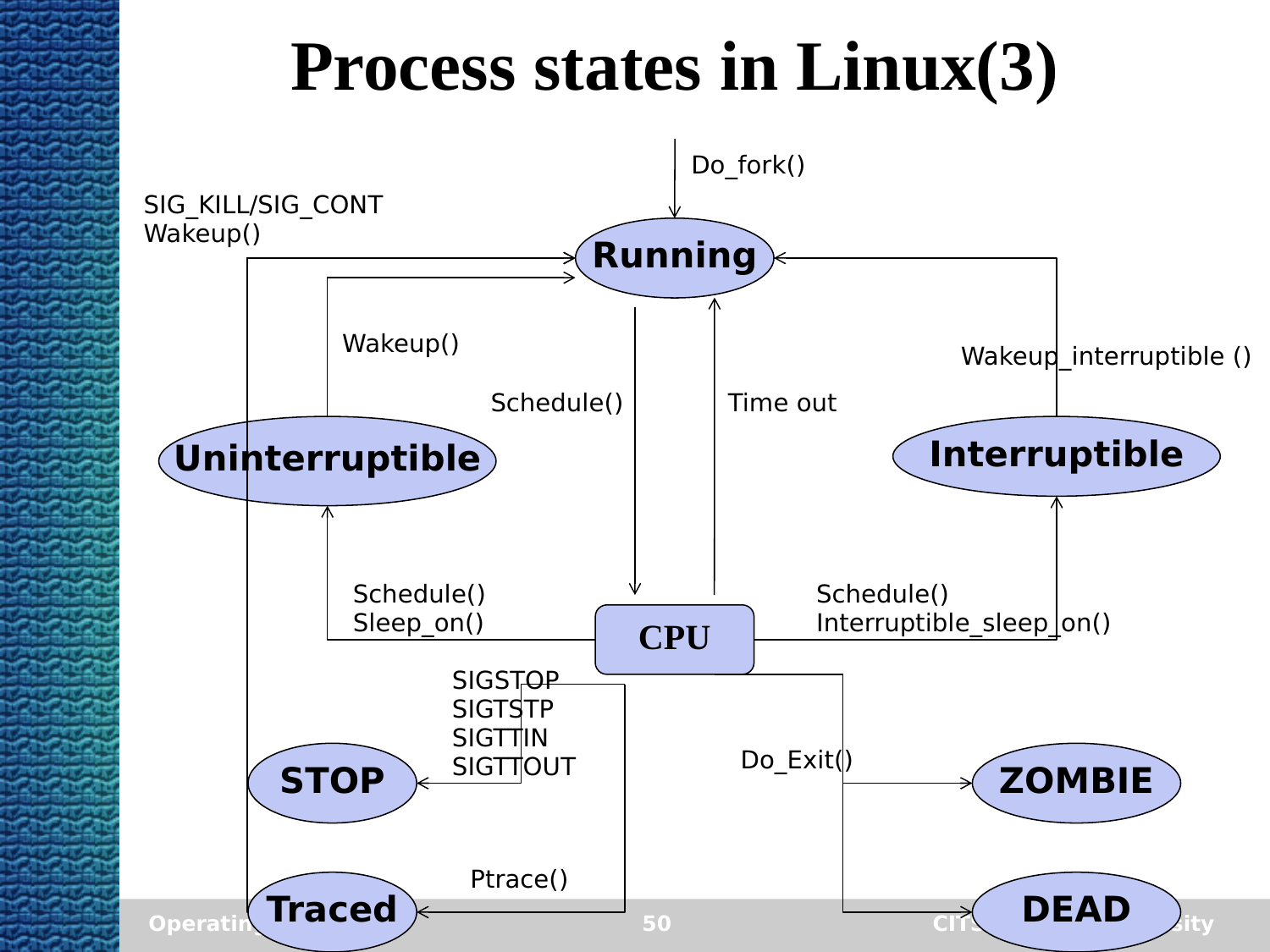

# Process states in Linux(3)
Do_fork()
SIG_KILL/SIG_CONT
Wakeup()
Running
Wakeup()
Wakeup_interruptible ()
Schedule()
Time out
Uninterruptible
Interruptible
Schedule()
Sleep_on()
Schedule()
Interruptible_sleep_on()
CPU
SIGSTOP
SIGTSTP
SIGTTIN
SIGTTOUT
STOP
ZOMBIE
Do_Exit()
Ptrace()
Traced
DEAD
Operating System
50
CITS, NanKai University